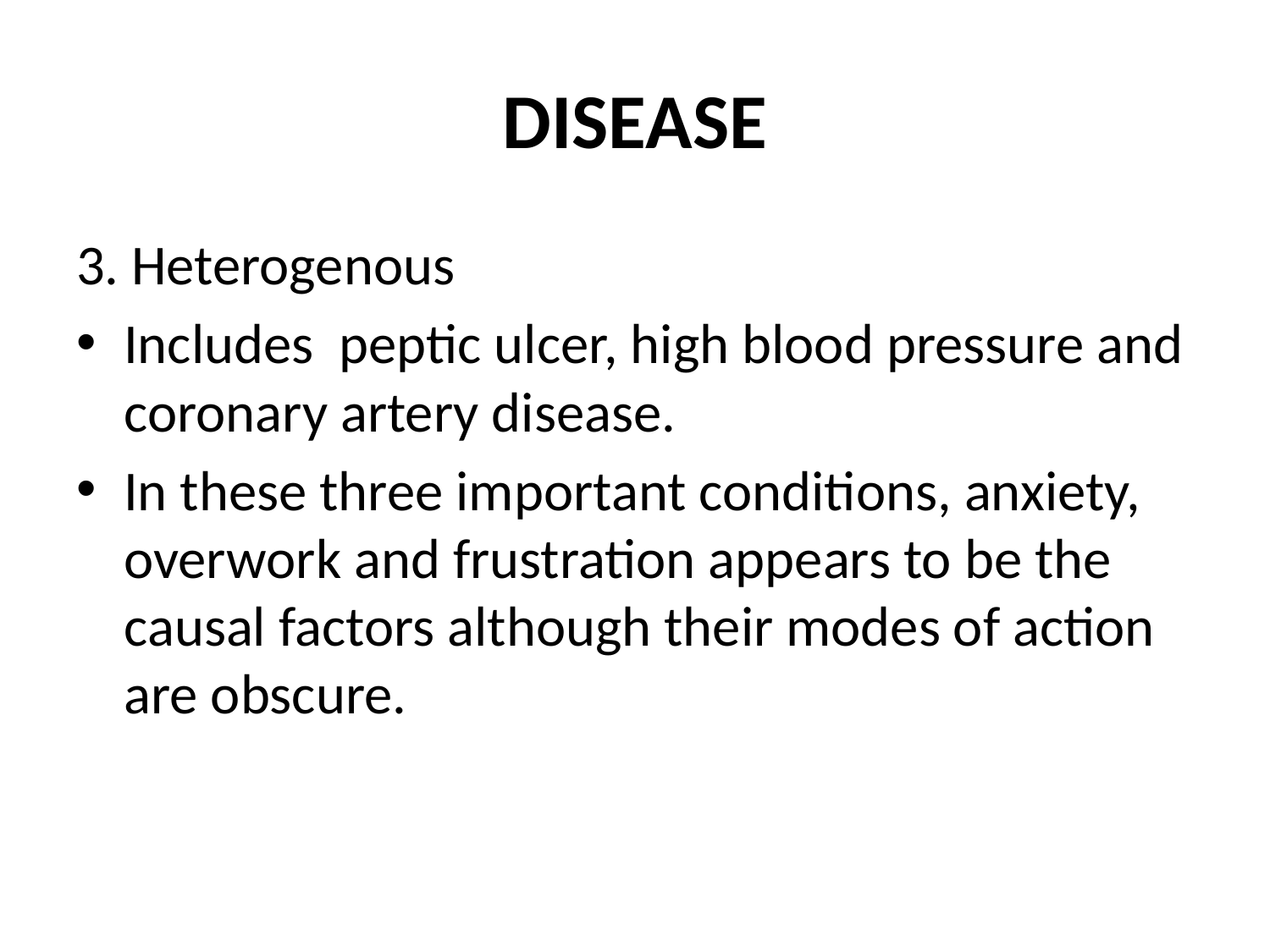

# DISEASE
3. Heterogenous
Includes  peptic ulcer, high blood pressure and coronary artery disease.
In these three important conditions, anxiety, overwork and frustration appears to be the causal factors although their modes of action are obscure.